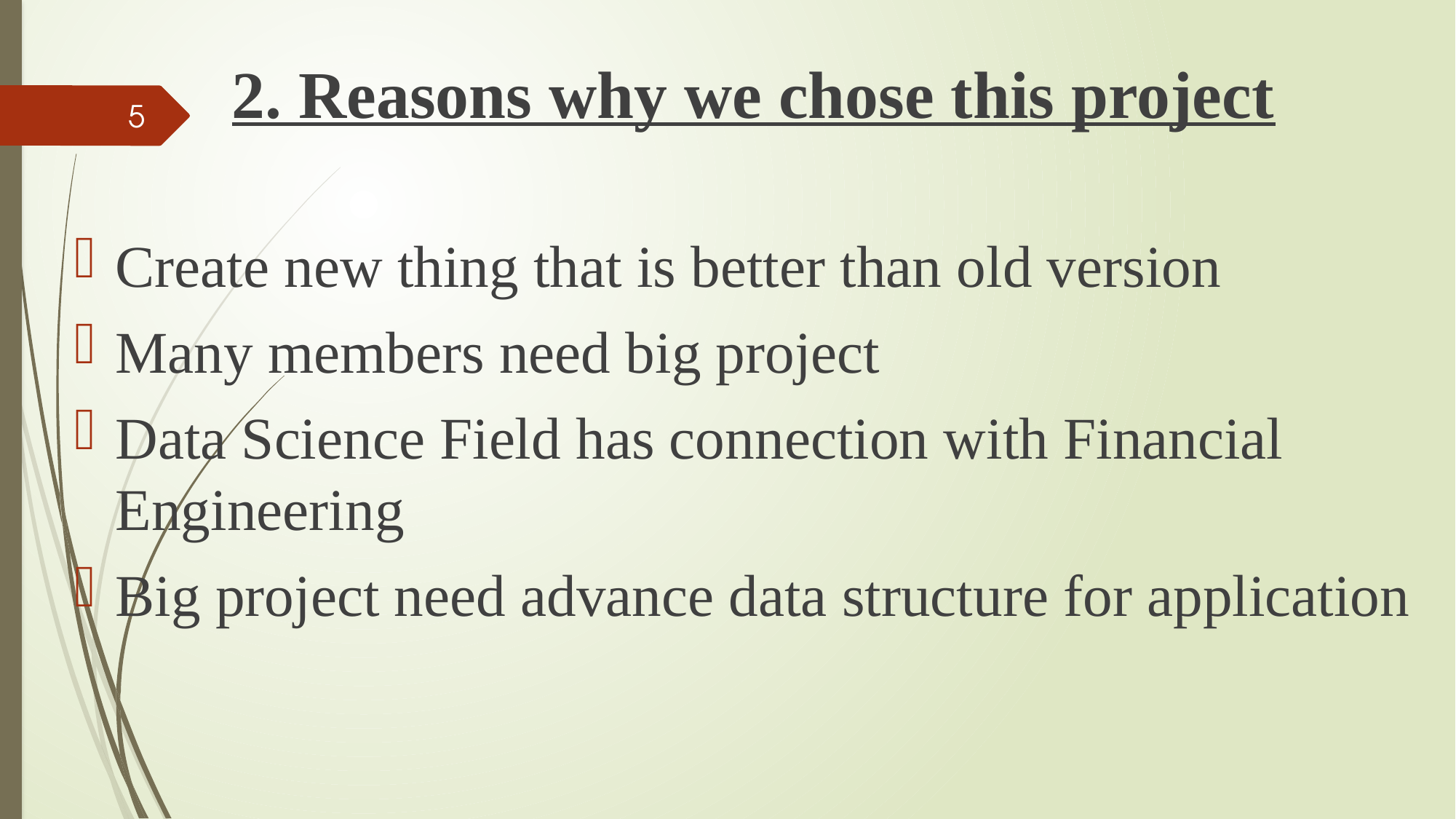

2. Reasons why we chose this project

Create new thing that is better than old version
Many members need big project
Data Science Field has connection with Financial Engineering
Big project need advance data structure for application

5